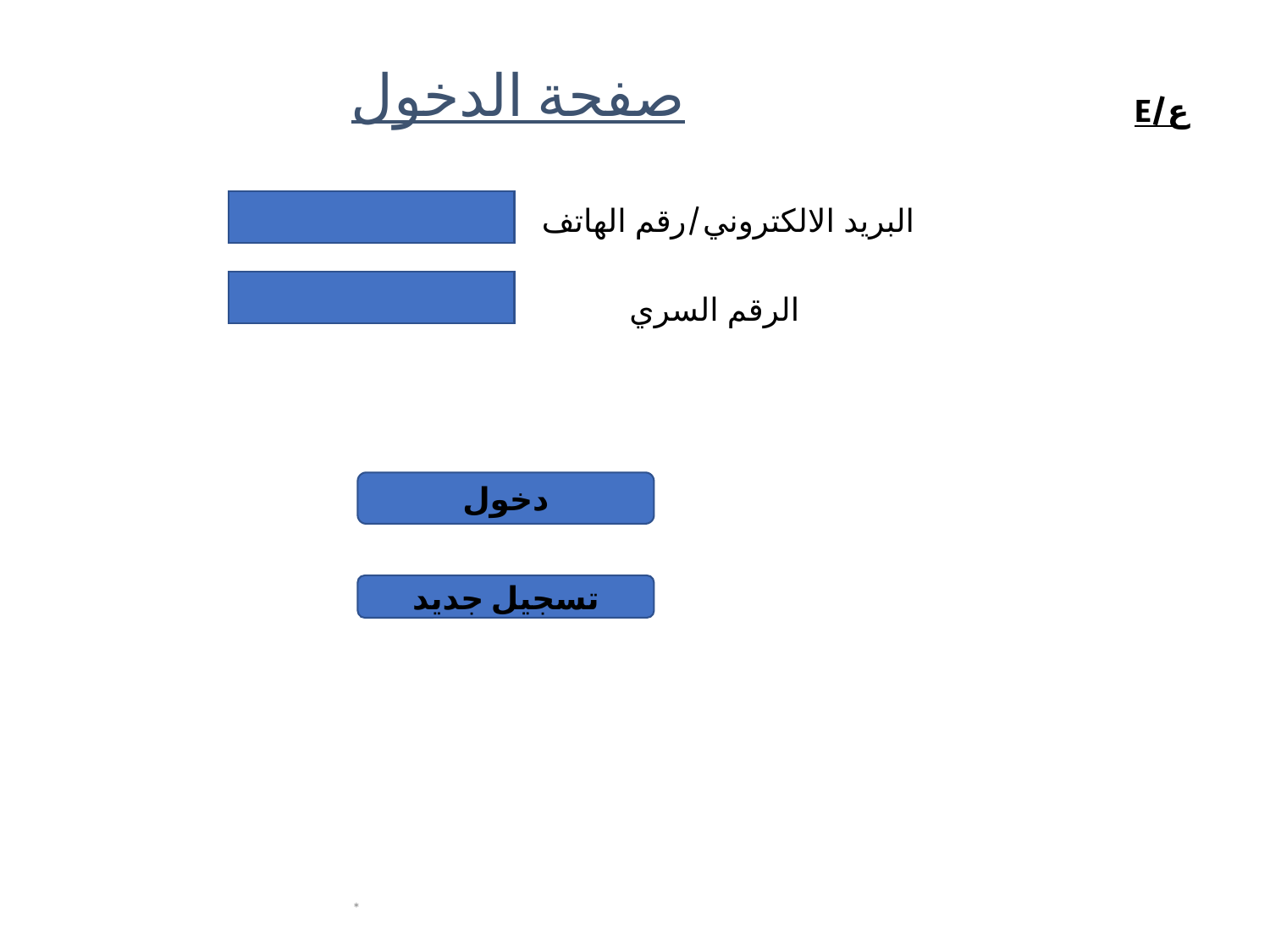

# صفحة الدخول
E/ع

البريد الالكتروني/رقم الهاتف

الرقم السري
دخول
تسجيل جديد
*